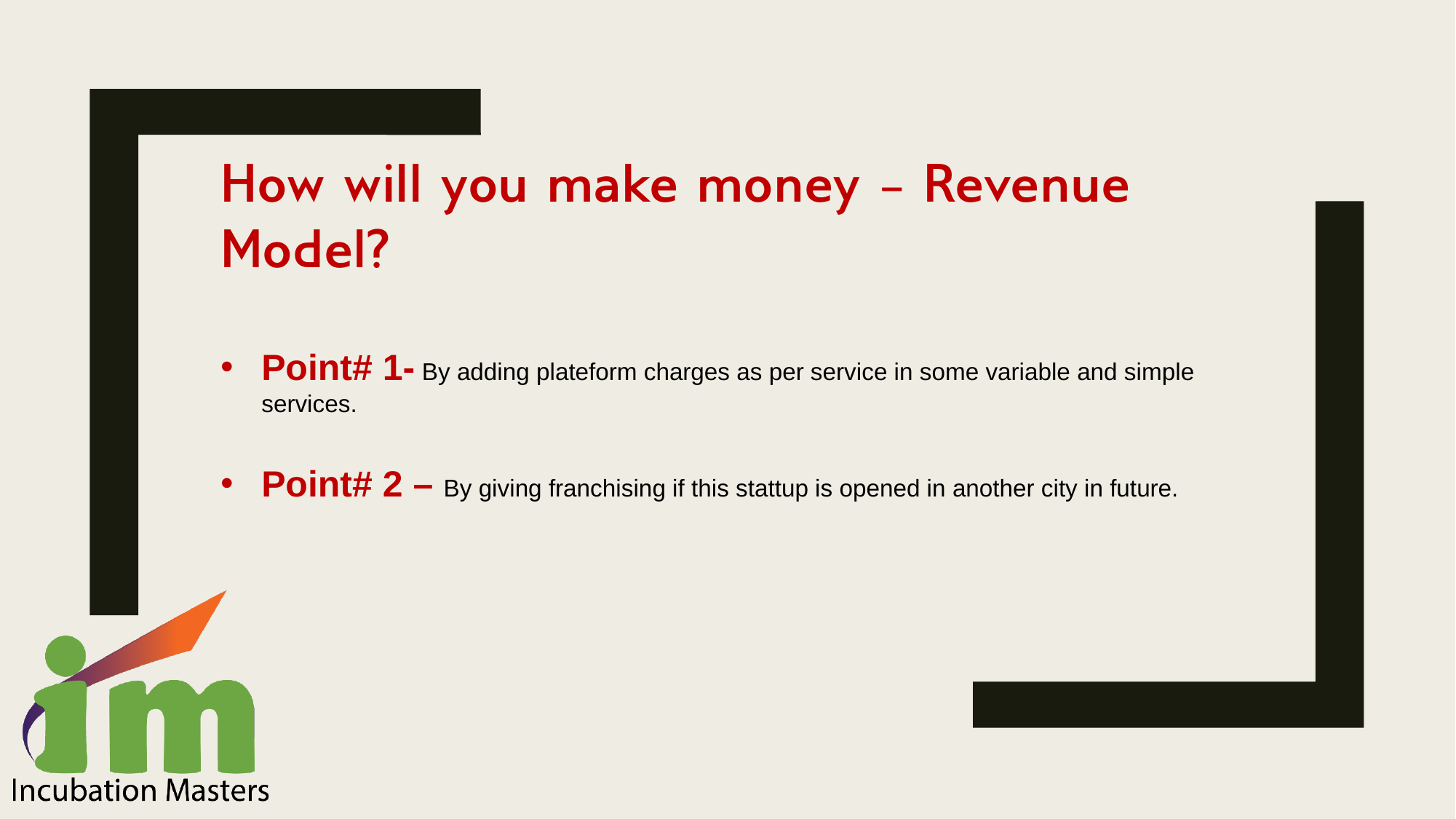

How will you make money – Revenue Model?

Point# 1- By adding plateform charges as per service in some variable and simple services.

Point# 2 – By giving franchising if this stattup is opened in another city in future.